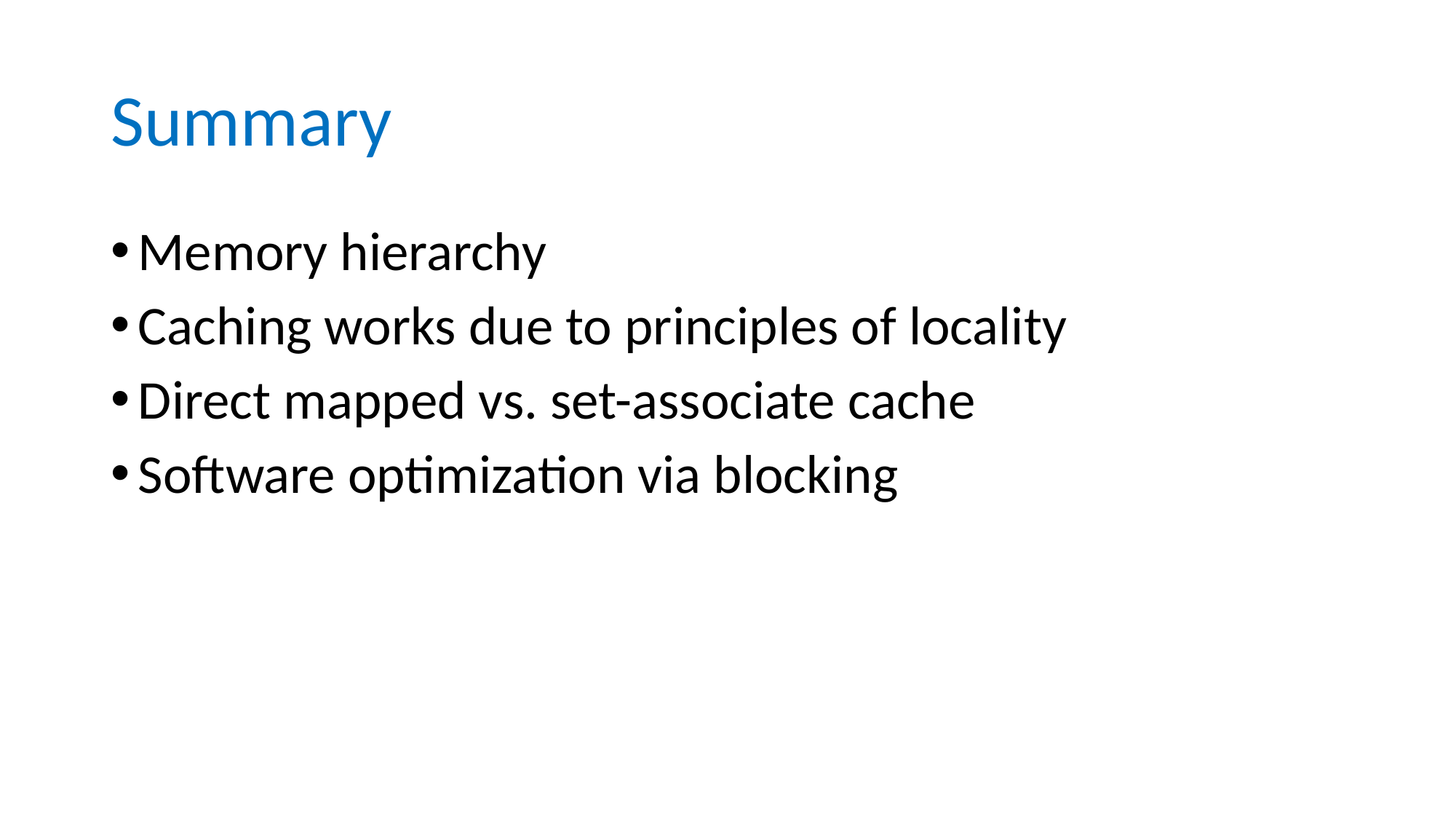

# Summary
Memory hierarchy
Caching works due to principles of locality
Direct mapped vs. set-associate cache
Software optimization via blocking